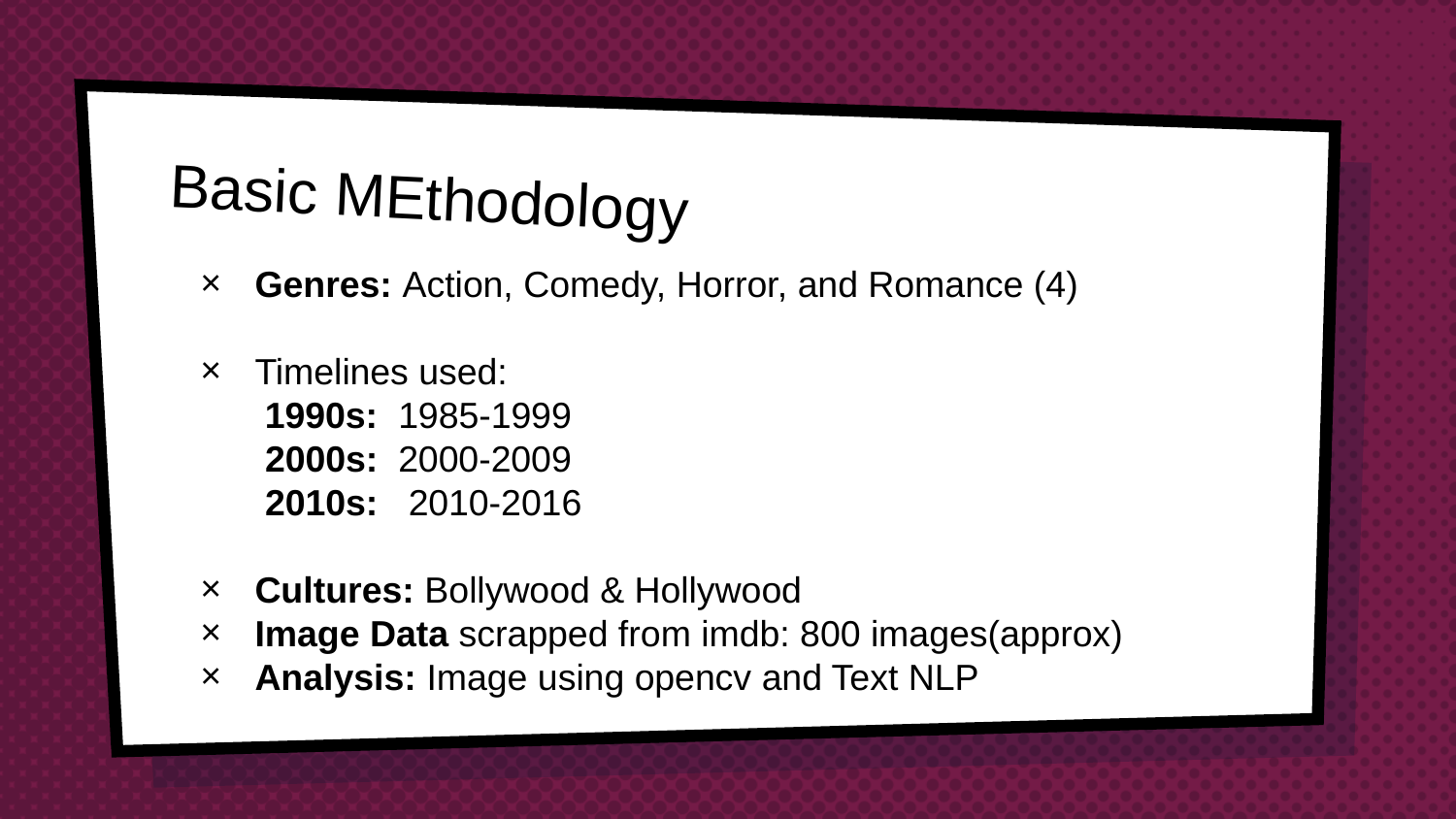

# Basic MEthodology
Genres: Action, Comedy, Horror, and Romance (4)

Timelines used:
 1990s:  1985-1999
 2000s:  2000-2009
 2010s:   2010-2016

Cultures: Bollywood & Hollywood
Image Data scrapped from imdb: 800 images(approx)
Analysis: Image using opencv and Text NLP